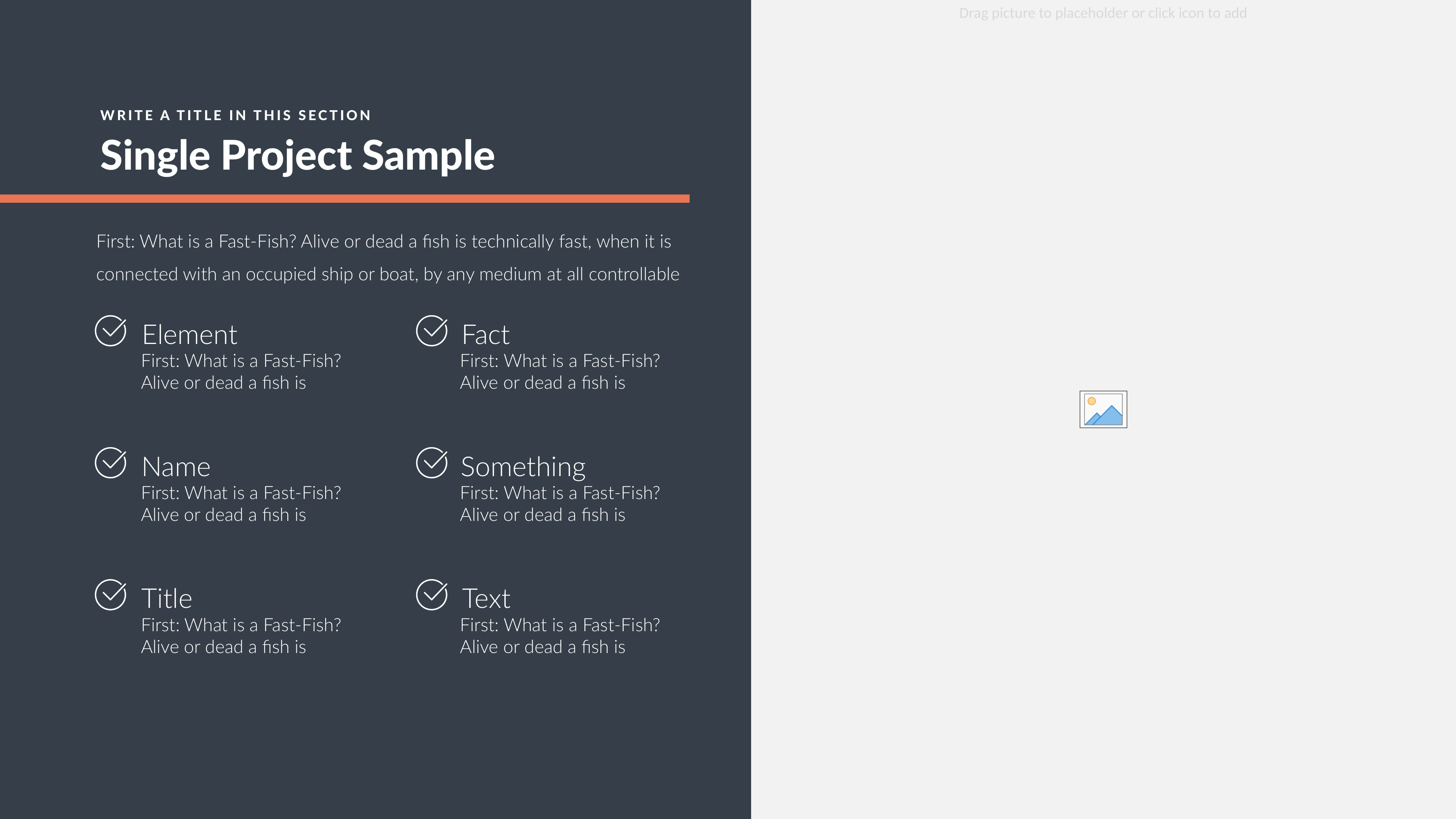

WRITE A TITLE IN THIS SECTION
Single Project Sample

First: What is a Fast-Fish? Alive or dead a fish is technically fast, when it is connected with an occupied ship or boat, by any medium at all controllable
Element
Fact

First: What is a Fast-Fish? Alive or dead a fish is
First: What is a Fast-Fish? Alive or dead a fish is
Name
Something

First: What is a Fast-Fish? Alive or dead a fish is
First: What is a Fast-Fish? Alive or dead a fish is
Title
Text

First: What is a Fast-Fish? Alive or dead a fish is
First: What is a Fast-Fish? Alive or dead a fish is